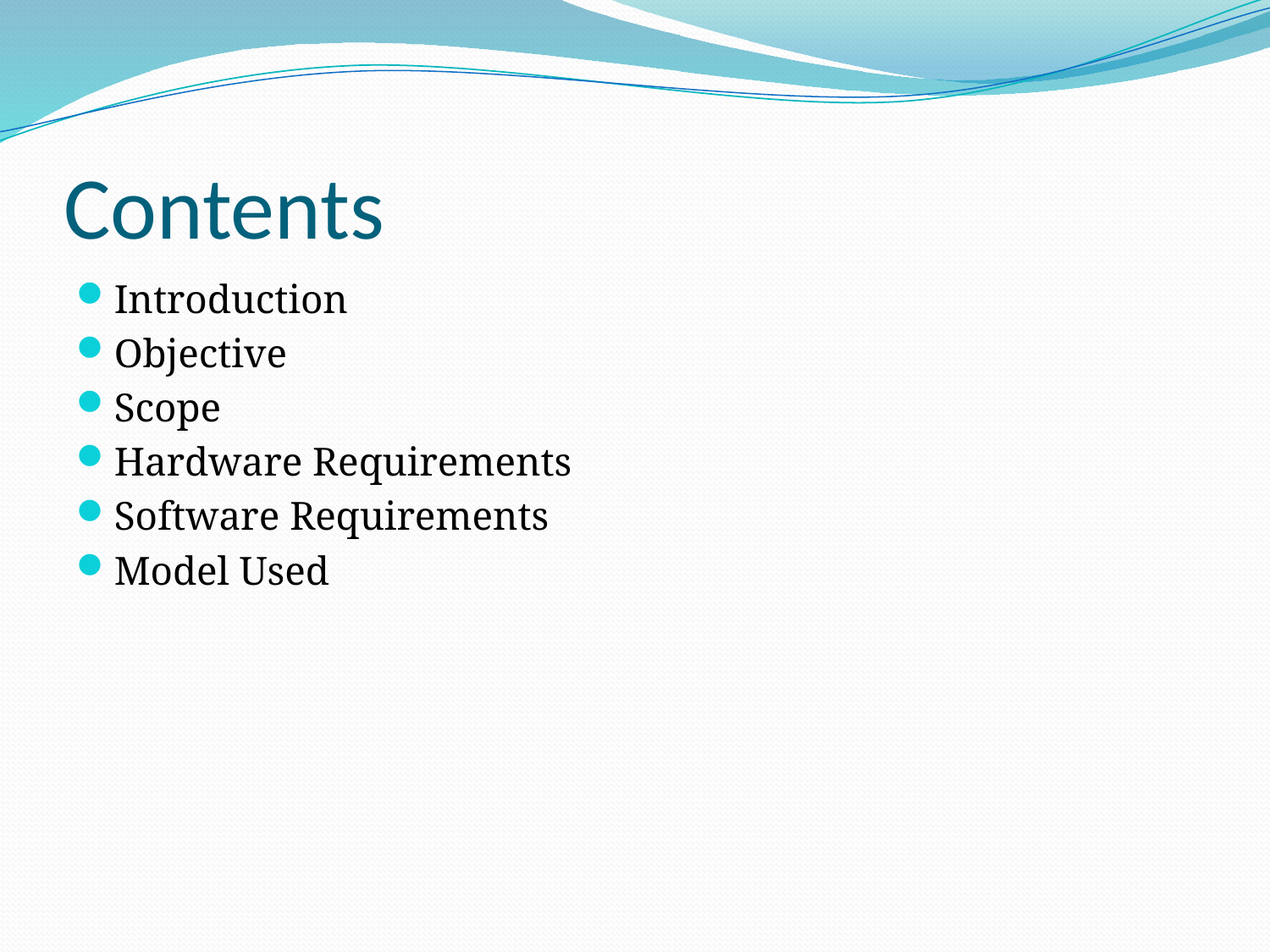

# Contents
Introduction
Objective
Scope
Hardware Requirements
Software Requirements
Model Used